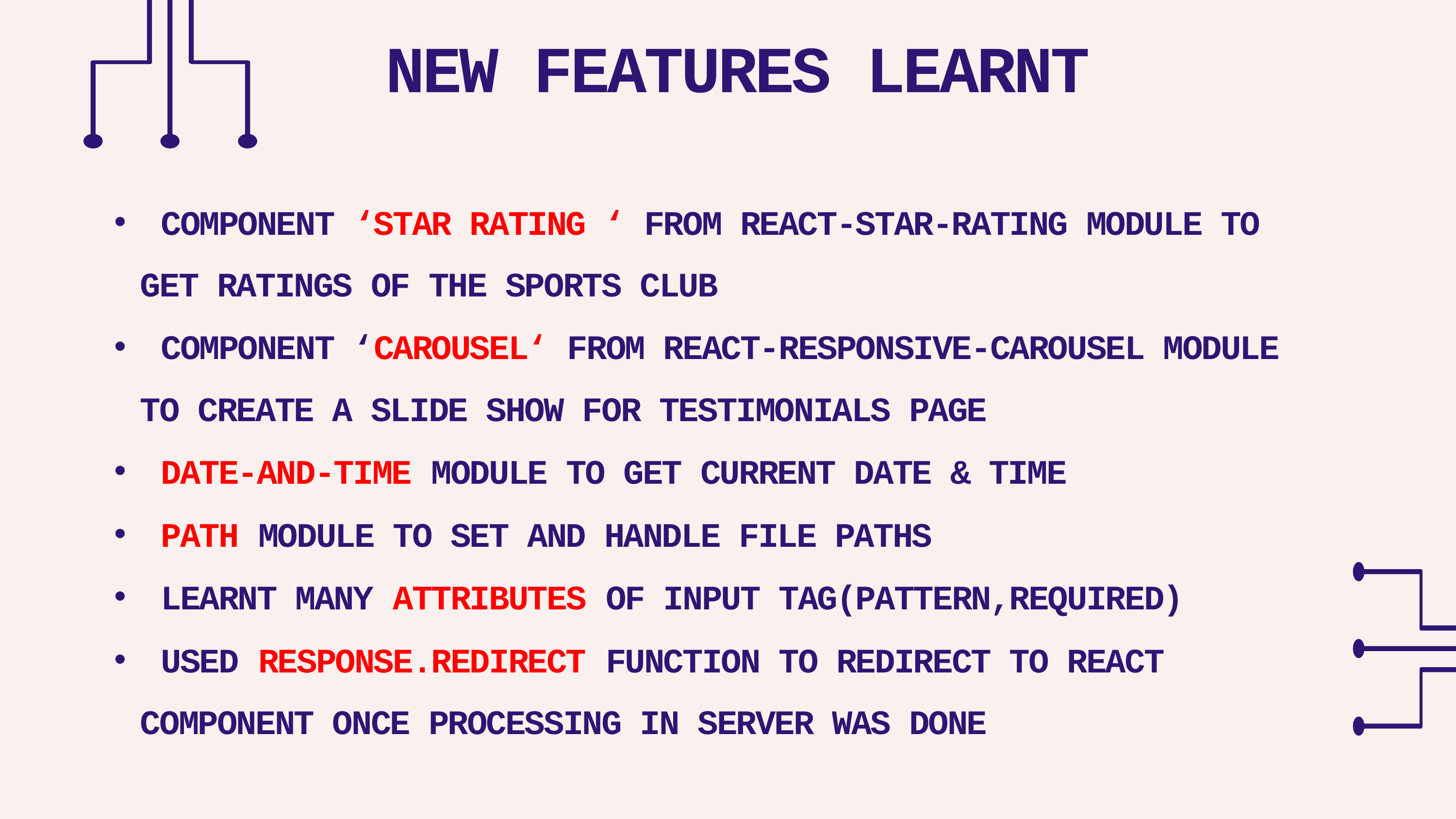

NEW FEATURES LEARNT
 COMPONENT ‘STAR RATING ‘ FROM REACT-STAR-RATING MODULE TO GET RATINGS OF THE SPORTS CLUB
 COMPONENT ‘CAROUSEL‘ FROM REACT-RESPONSIVE-CAROUSEL MODULE TO CREATE A SLIDE SHOW FOR TESTIMONIALS PAGE
 DATE-AND-TIME MODULE TO GET CURRENT DATE & TIME
 PATH MODULE TO SET AND HANDLE FILE PATHS
 LEARNT MANY ATTRIBUTES OF INPUT TAG(PATTERN,REQUIRED)
 USED RESPONSE.REDIRECT FUNCTION TO REDIRECT TO REACT COMPONENT ONCE PROCESSING IN SERVER WAS DONE